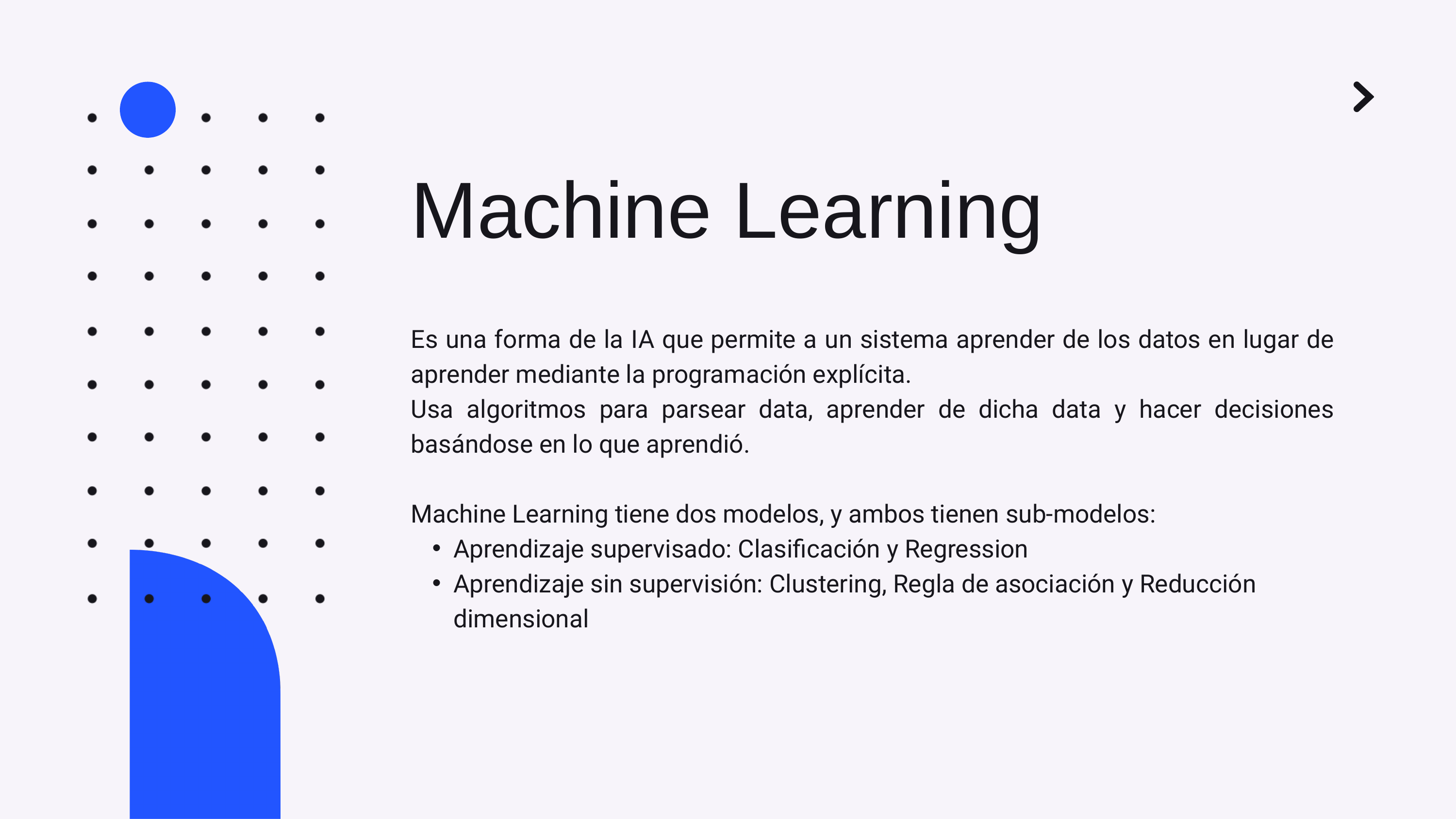

Machine Learning
Es una forma de la IA que permite a un sistema aprender de los datos en lugar de aprender mediante la programación explícita.
Usa algoritmos para parsear data, aprender de dicha data y hacer decisiones basándose en lo que aprendió.

Machine Learning tiene dos modelos, y ambos tienen sub-modelos:
Aprendizaje supervisado: Clasificación y Regression
Aprendizaje sin supervisión: Clustering, Regla de asociación y Reducción dimensional